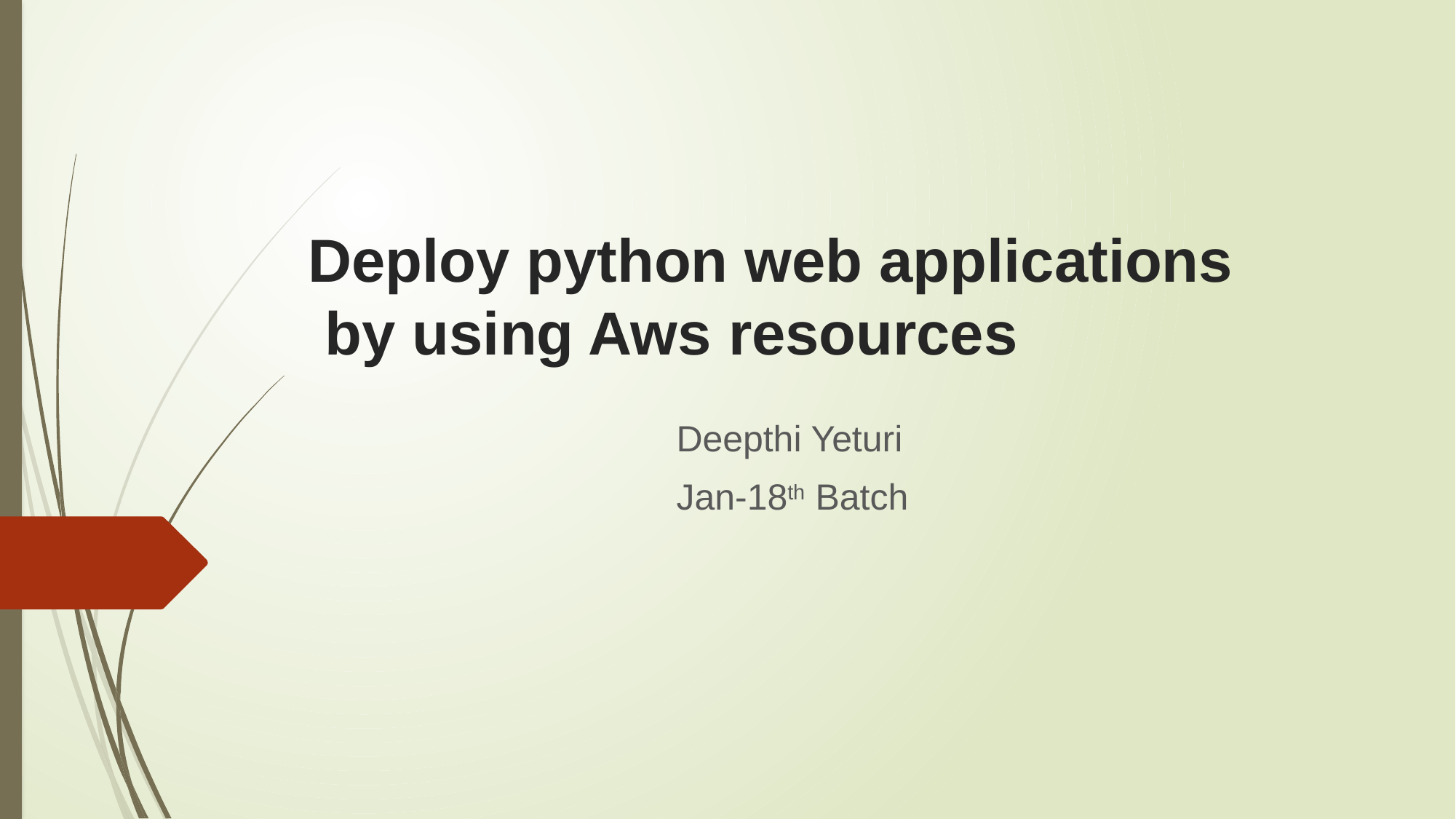

# Deploy python web applications by using Aws resources
Deepthi Yeturi
Jan-18th Batch